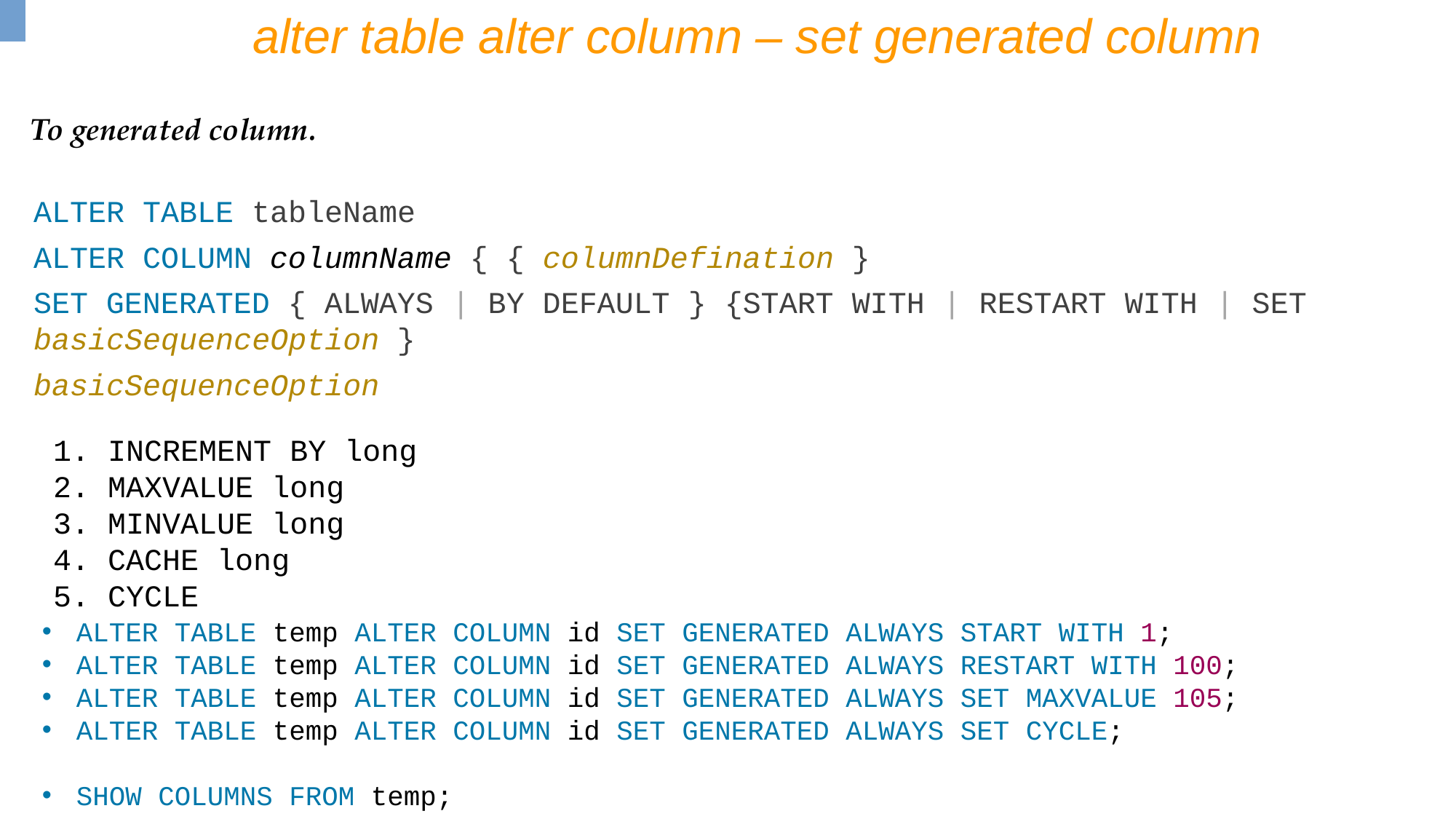

alter table alter column – set generated column
To generated column.
ALTER TABLE tableName
ALTER COLUMN columnName { { columnDefination }
SET GENERATED { ALWAYS | BY DEFAULT } {START WITH | RESTART WITH | SET basicSequenceOption }
basicSequenceOption

INCREMENT BY long
MAXVALUE long
MINVALUE long
CACHE long
CYCLE
ALTER TABLE temp ALTER COLUMN id SET GENERATED ALWAYS START WITH 1;
ALTER TABLE temp ALTER COLUMN id SET GENERATED ALWAYS RESTART WITH 100;
ALTER TABLE temp ALTER COLUMN id SET GENERATED ALWAYS SET MAXVALUE 105;
ALTER TABLE temp ALTER COLUMN id SET GENERATED ALWAYS SET CYCLE;

SHOW COLUMNS FROM temp;